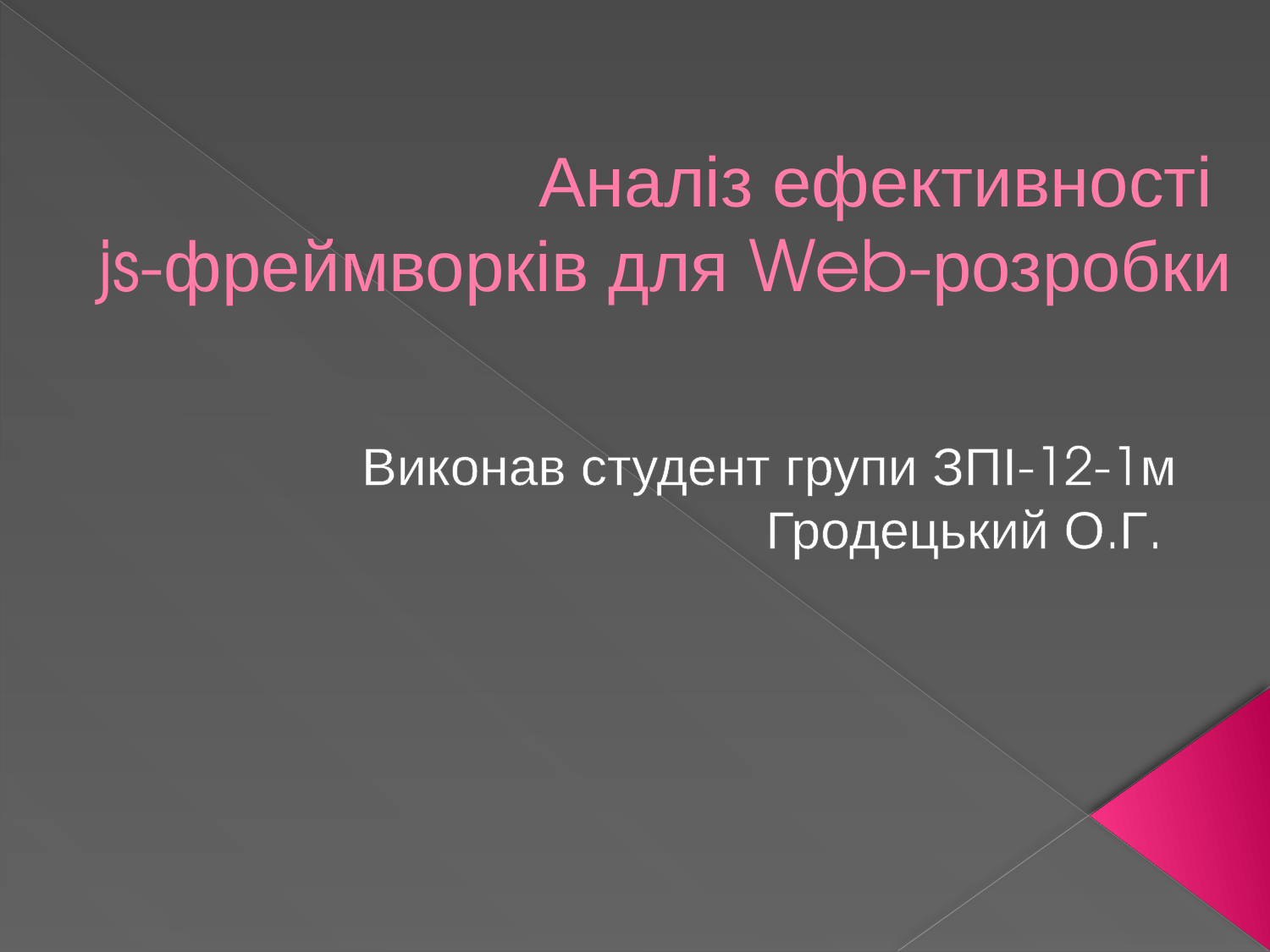

# Аналіз ефективності js-фреймворків для Web-розробки
Виконав студент групи ЗПІ-12-1м
Гродецький О.Г.